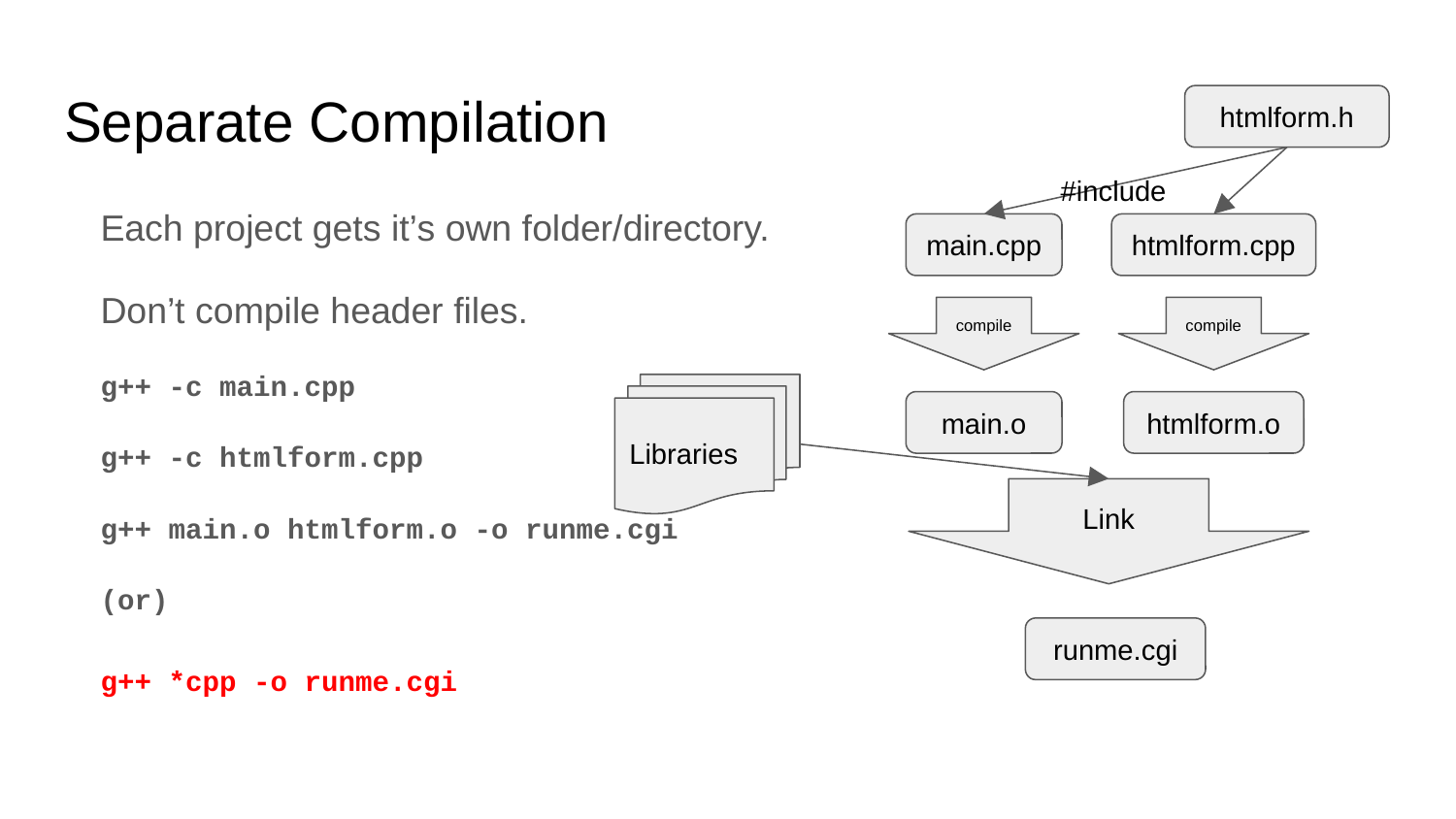

# Separate Compilation
htmlform.h
#include
Each project gets it’s own folder/directory.
Don’t compile header files.
g++ -c main.cpp
g++ -c htmlform.cpp
g++ main.o htmlform.o -o runme.cgi
(or)
g++ *cpp -o runme.cgi

main.cpp
htmlform.cpp
compile
compile
Libraries
main.o
htmlform.o
Link
runme.cgi